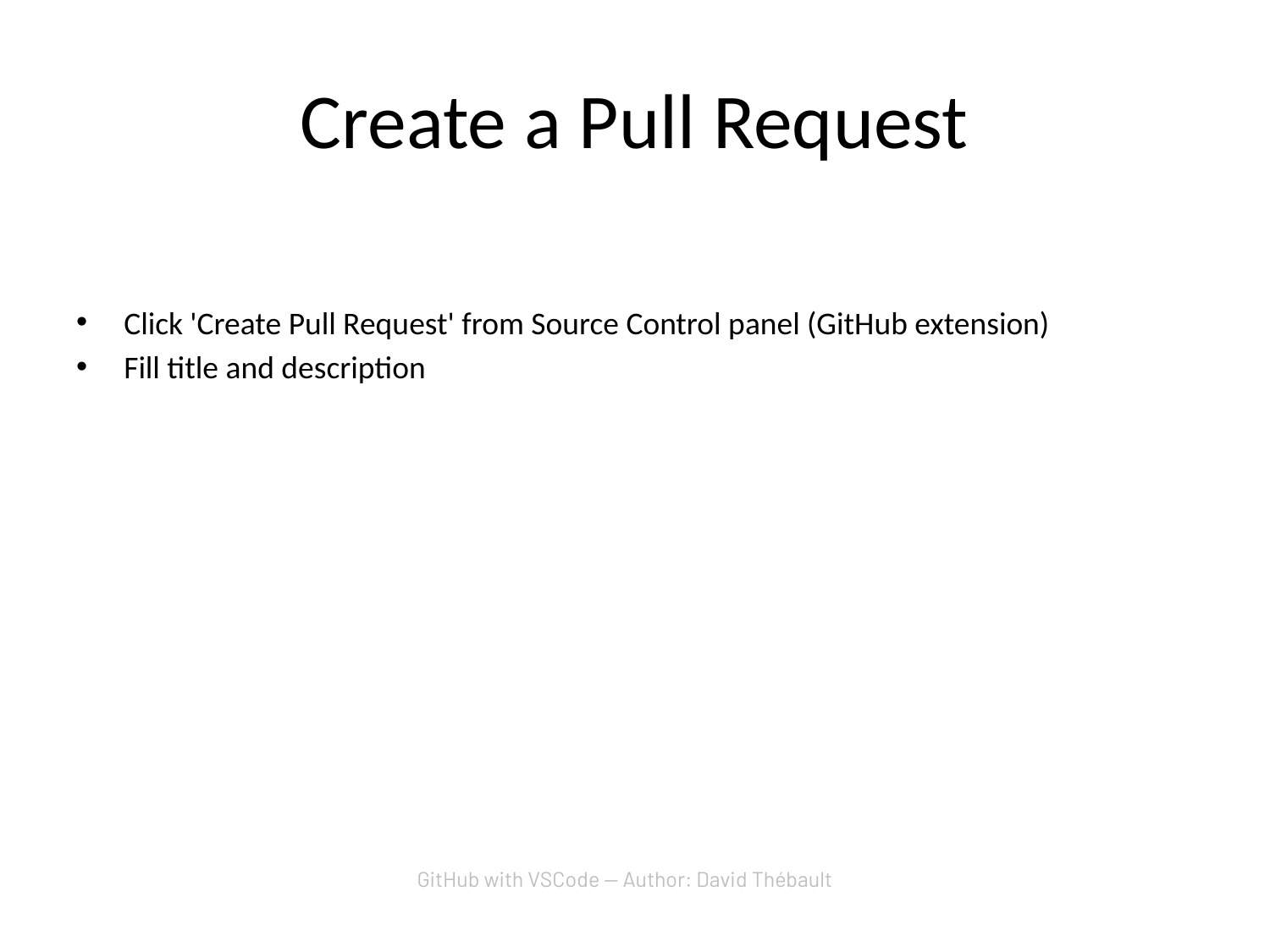

# Create a Pull Request

Click 'Create Pull Request' from Source Control panel (GitHub extension)
Fill title and description
GitHub with VSCode — Author: David Thébault